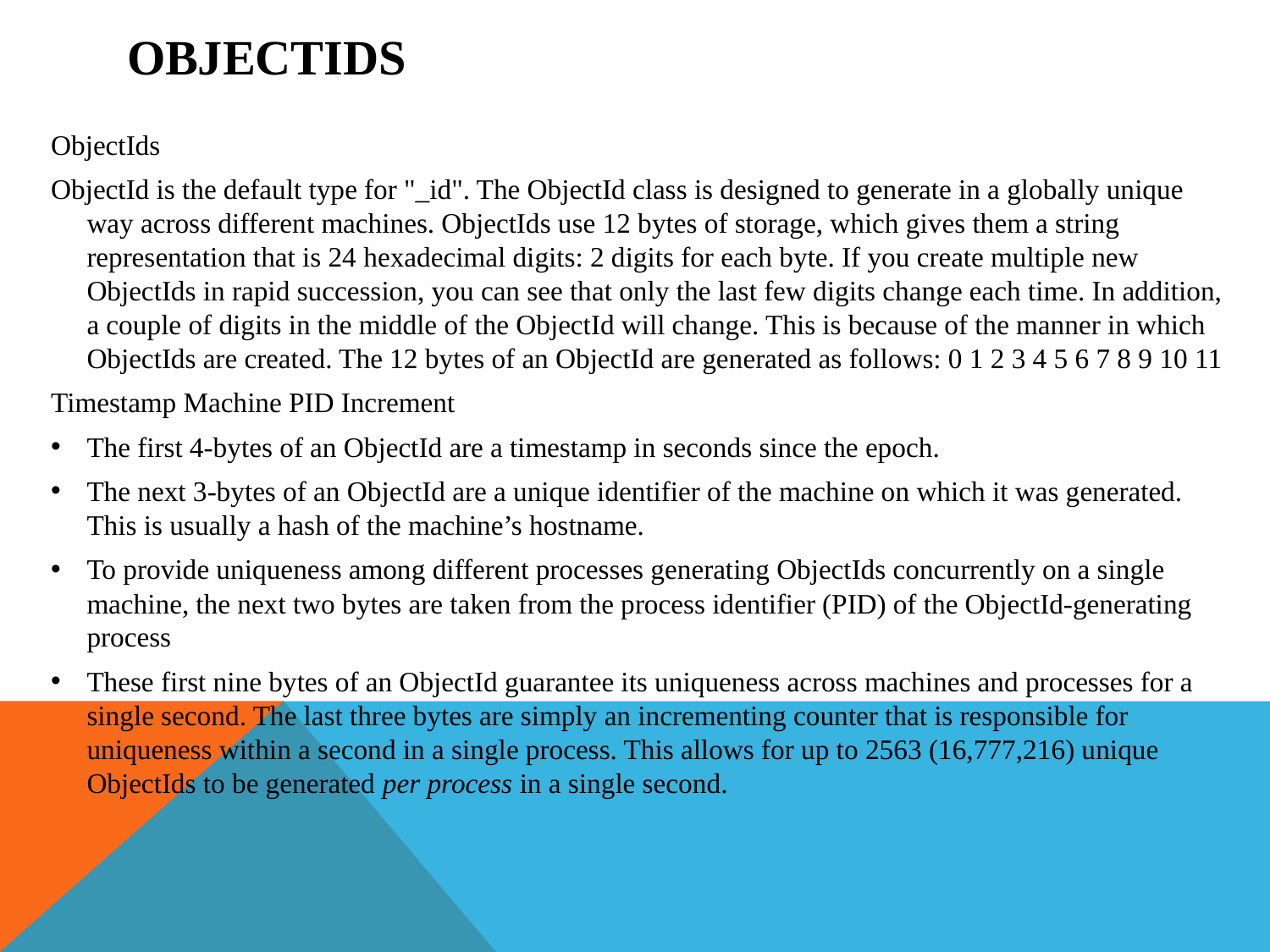

# ObjectIds
ObjectIds
ObjectId is the default type for "_id". The ObjectId class is designed to generate in a globally unique way across different machines. ObjectIds use 12 bytes of storage, which gives them a string representation that is 24 hexadecimal digits: 2 digits for each byte. If you create multiple new ObjectIds in rapid succession, you can see that only the last few digits change each time. In addition, a couple of digits in the middle of the ObjectId will change. This is because of the manner in which ObjectIds are created. The 12 bytes of an ObjectId are generated as follows: 0 1 2 3 4 5 6 7 8 9 10 11
Timestamp Machine PID Increment
The first 4-bytes of an ObjectId are a timestamp in seconds since the epoch.
The next 3-bytes of an ObjectId are a unique identifier of the machine on which it was generated. This is usually a hash of the machine’s hostname.
To provide uniqueness among different processes generating ObjectIds concurrently on a single machine, the next two bytes are taken from the process identifier (PID) of the ObjectId-generating process
These first nine bytes of an ObjectId guarantee its uniqueness across machines and processes for a single second. The last three bytes are simply an incrementing counter that is responsible for uniqueness within a second in a single process. This allows for up to 2563 (16,777,216) unique ObjectIds to be generated per process in a single second.